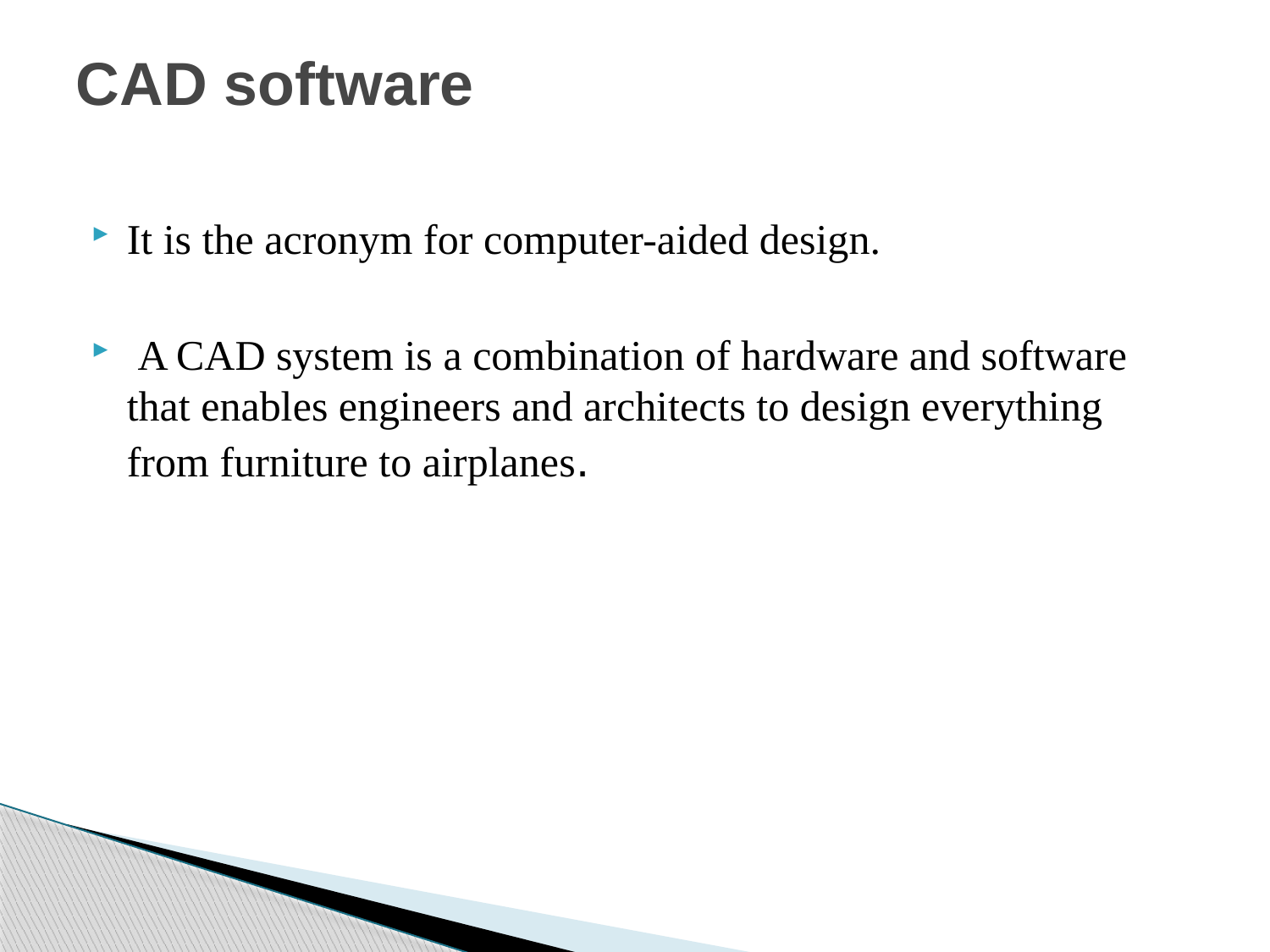

# CAD software
It is the acronym for computer-aided design.

 A CAD system is a combination of hardware and software that enables engineers and architects to design everything from furniture to airplanes.